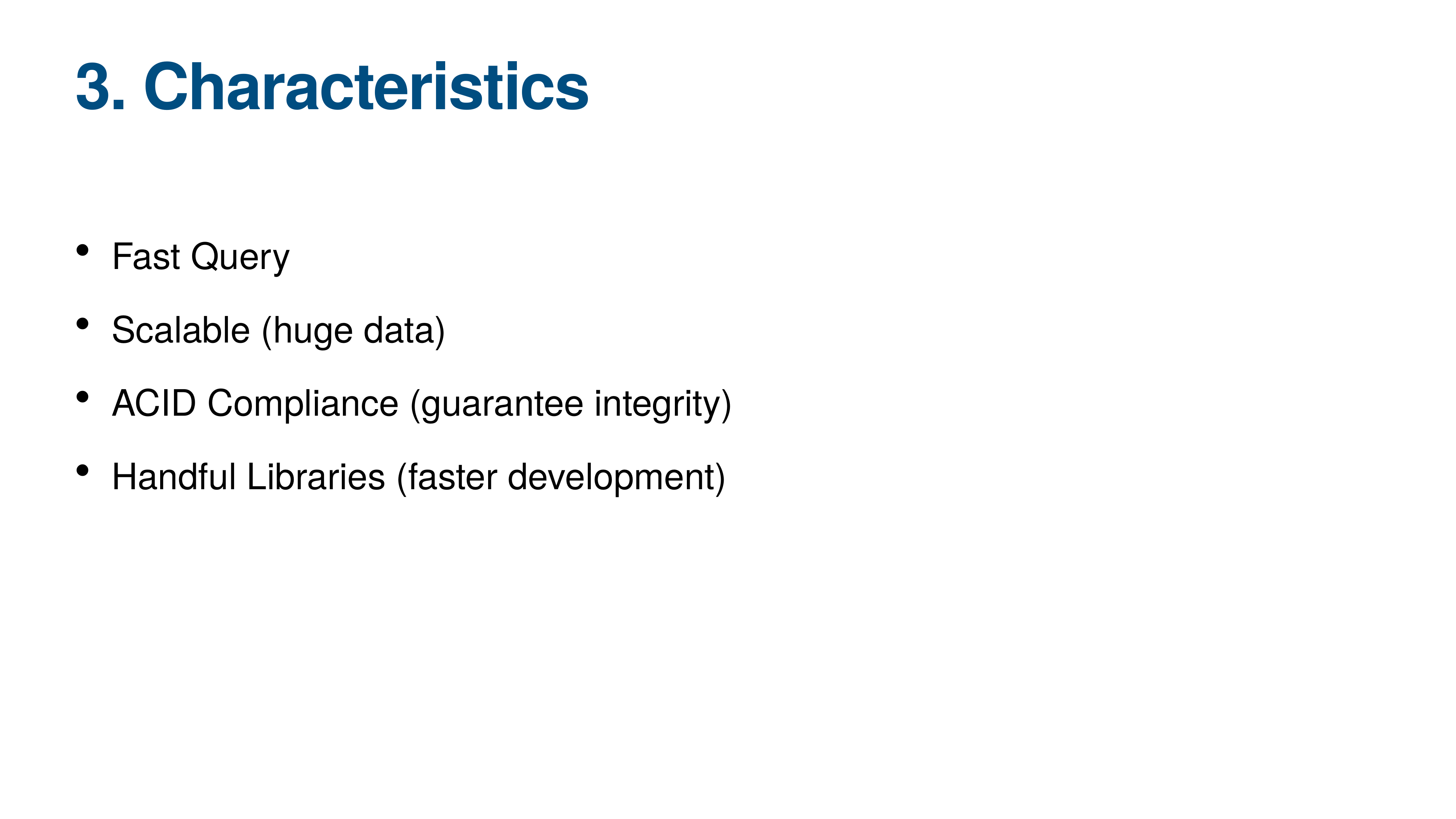

# 3. Characteristics
Fast Query
Scalable (huge data)
ACID Compliance (guarantee integrity)
Handful Libraries (faster development)